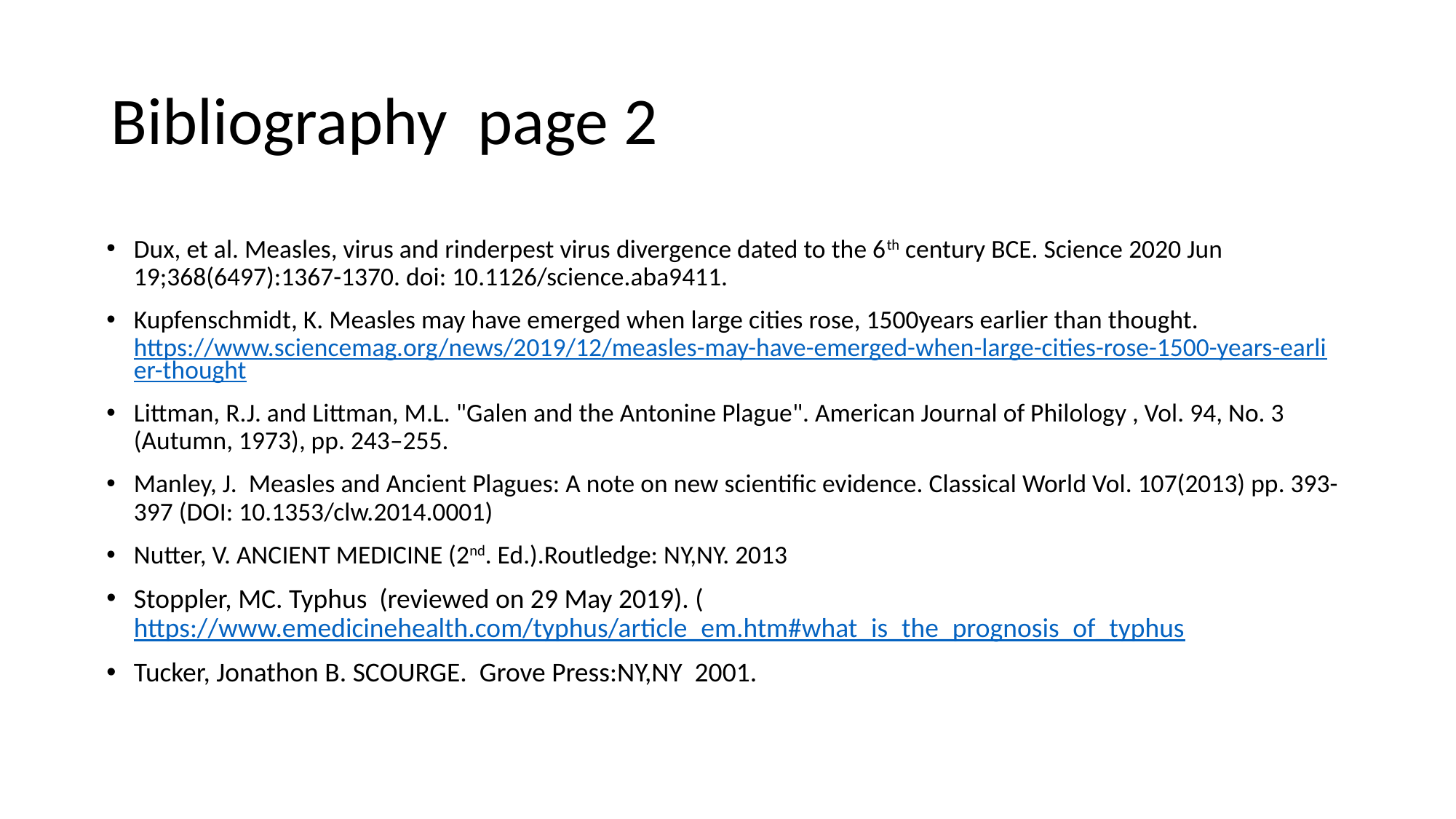

# Bibliography  page 2
Dux, et al. Measles, virus and rinderpest virus divergence dated to the 6th century BCE. Science 2020 Jun 19;368(6497):1367-1370. doi: 10.1126/science.aba9411.
Kupfenschmidt, K. Measles may have emerged when large cities rose, 1500years earlier than thought. https://www.sciencemag.org/news/2019/12/measles-may-have-emerged-when-large-cities-rose-1500-years-earlier-thought
Littman, R.J. and Littman, M.L. "Galen and the Antonine Plague". American Journal of Philology , Vol. 94, No. 3 (Autumn, 1973), pp. 243–255.
Manley, J.  Measles and Ancient Plagues: A note on new scientific evidence. Classical World Vol. 107(2013) pp. 393-397 (DOI: 10.1353/clw.2014.0001)
Nutter, V. ANCIENT MEDICINE (2nd. Ed.).Routledge: NY,NY. 2013
Stoppler, MC. Typhus  (reviewed on 29 May 2019). (https://www.emedicinehealth.com/typhus/article_em.htm#what_is_the_prognosis_of_typhus
Tucker, Jonathon B. SCOURGE.  Grove Press:NY,NY  2001.